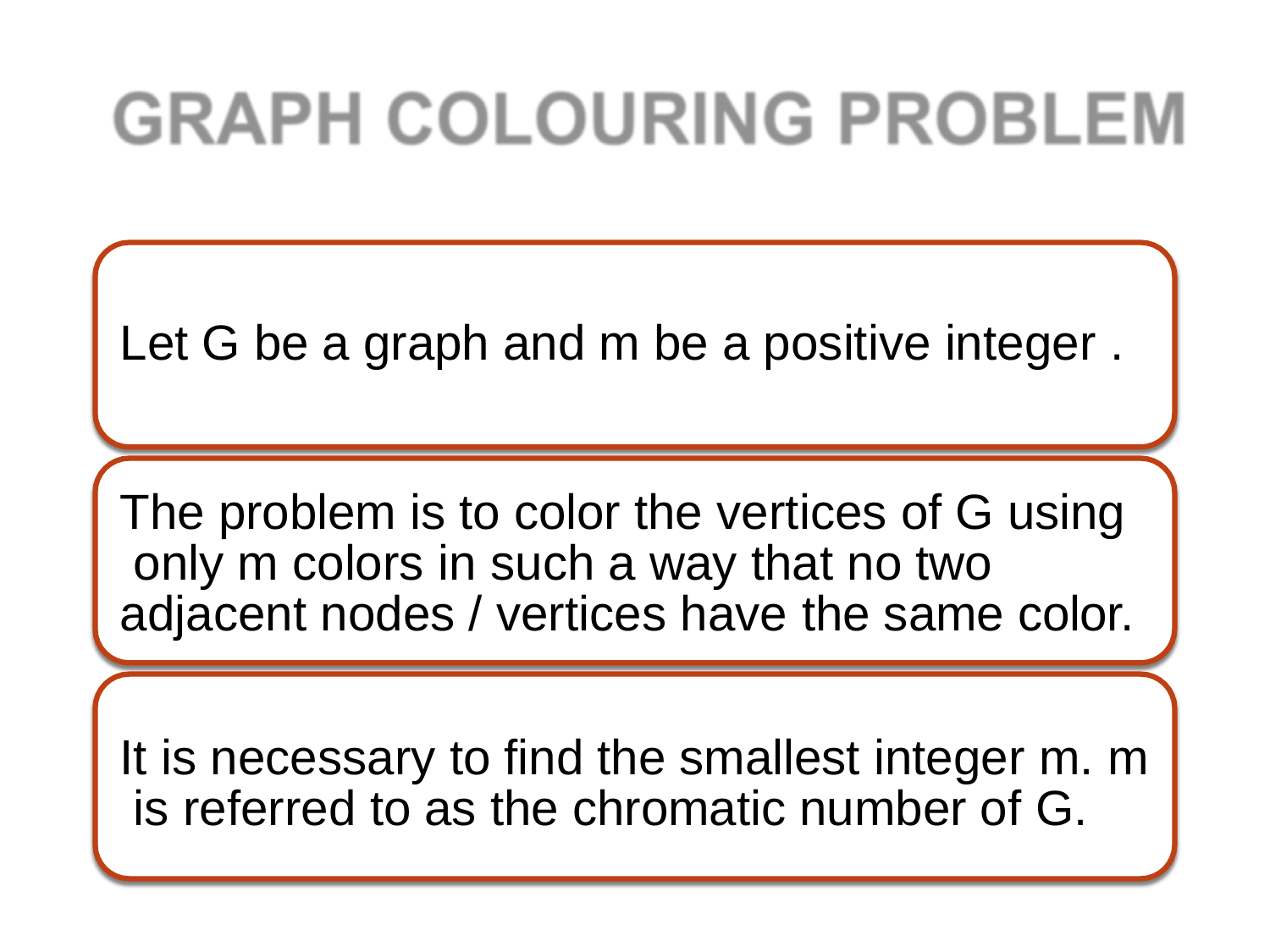

Let G be a graph and m be a positive integer .

The problem is to color the vertices of G using  only m colors in such a way that no two  adjacent nodes / vertices have the same color.

It is necessary to find the smallest integer m. m  is referred to as the chromatic number of G.